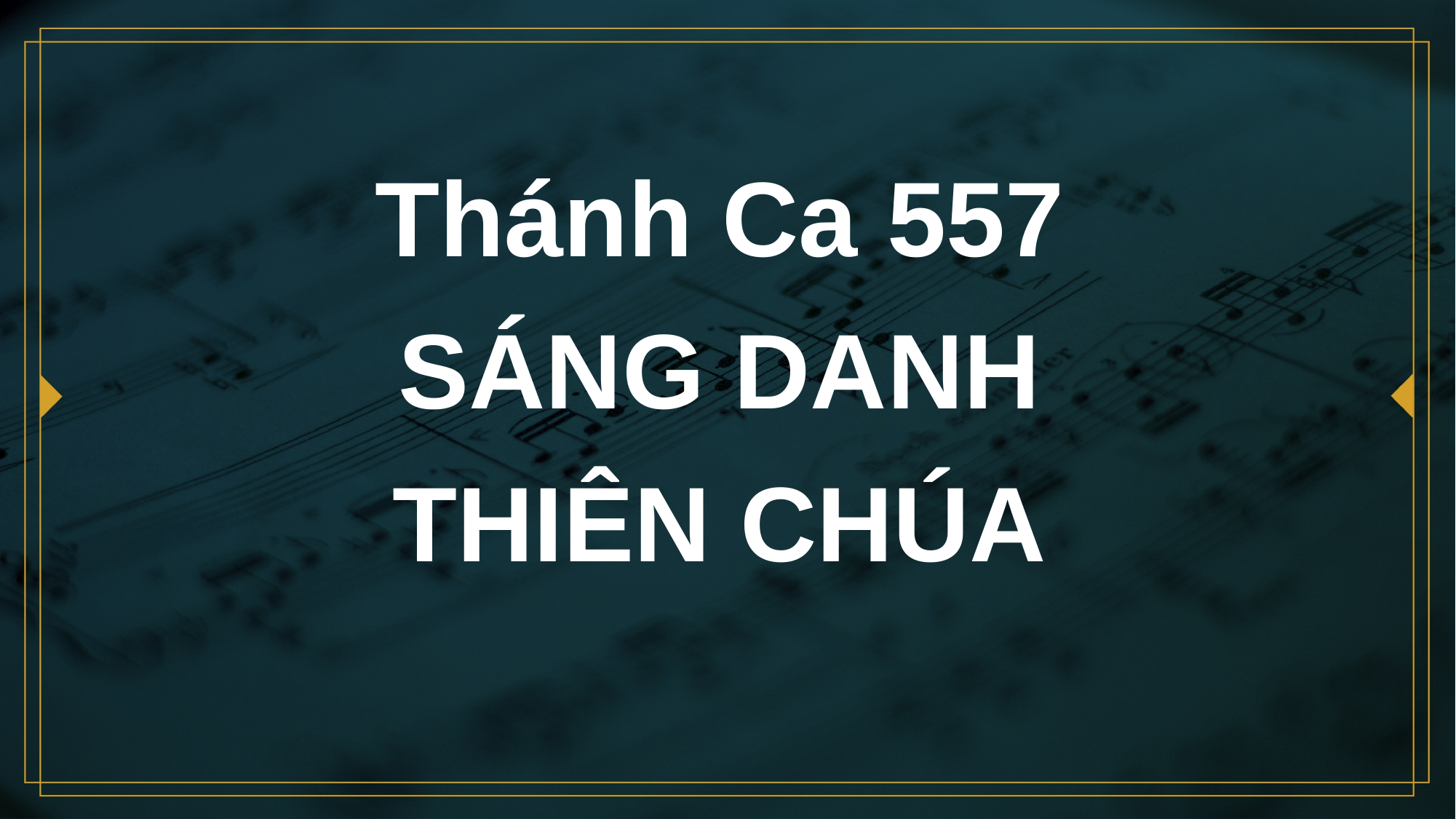

# Thánh Ca 557 SÁNG DANH THIÊN CHÚA